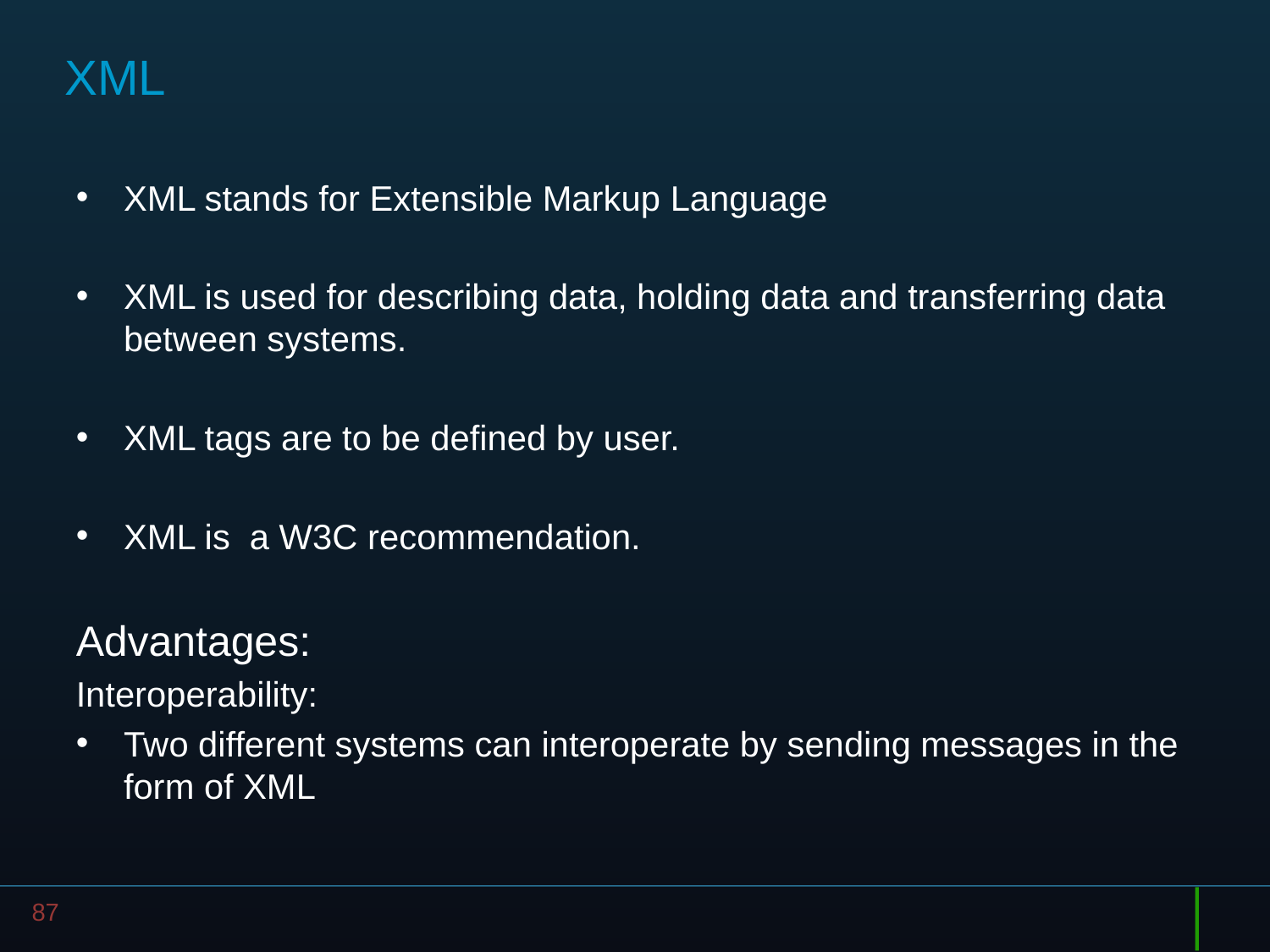

# XML
XML stands for Extensible Markup Language

XML is used for describing data, holding data and transferring data between systems.

XML tags are to be defined by user.

XML is  a W3C recommendation.

Advantages:
Interoperability:
Two different systems can interoperate by sending messages in the form of XML

87